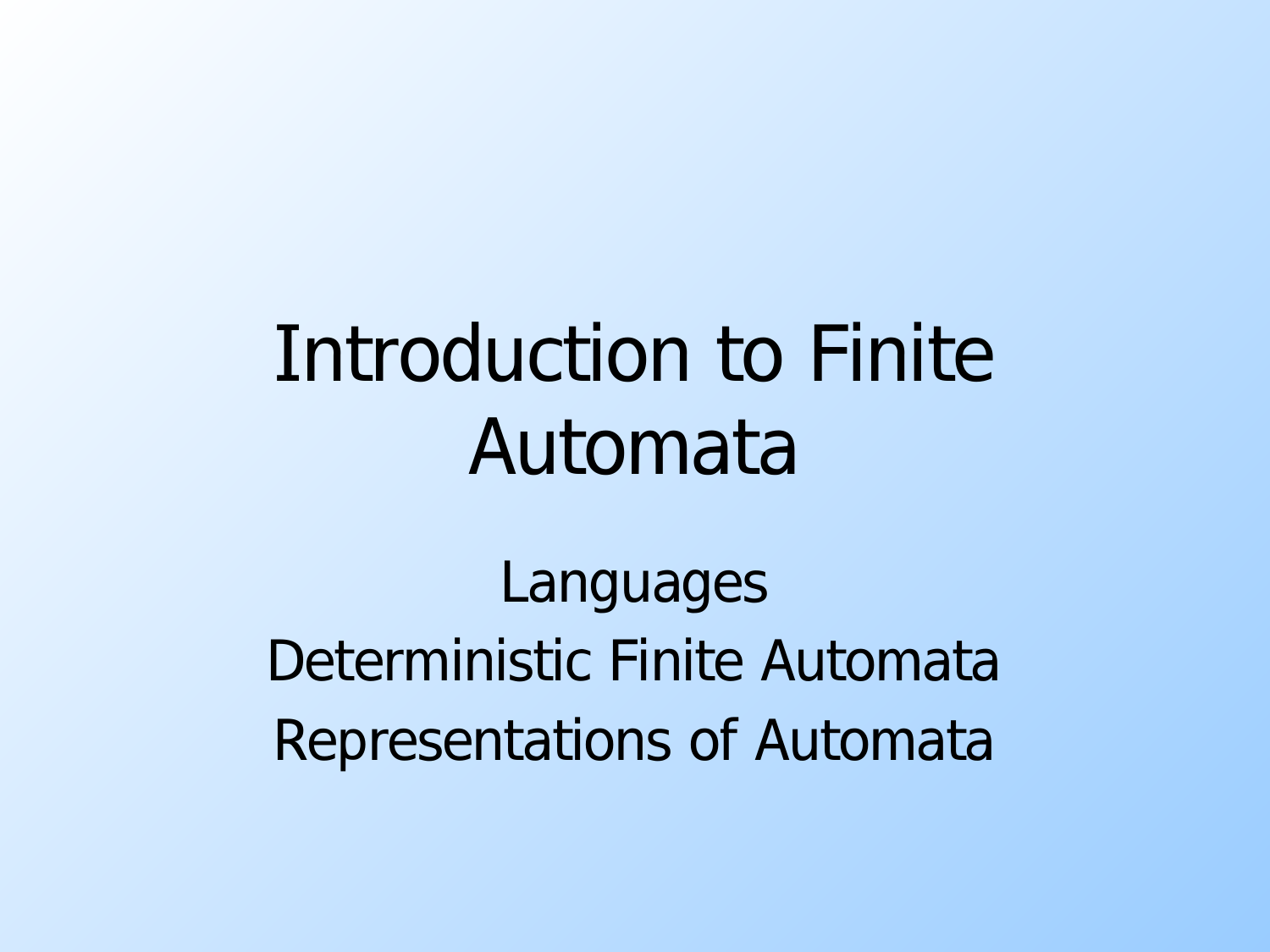

# Introduction to Finite Automata
Languages
Deterministic Finite Automata
Representations of Automata